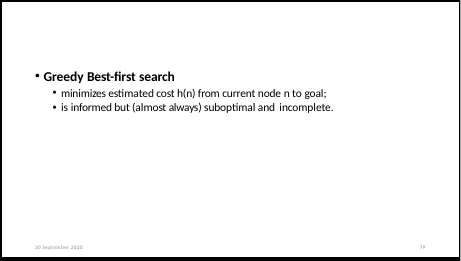

Greedy Best-first search
minimizes estimated cost h(n) from current node n to goal;
is informed but (almost always) suboptimal and incomplete.
30 September 2020
79